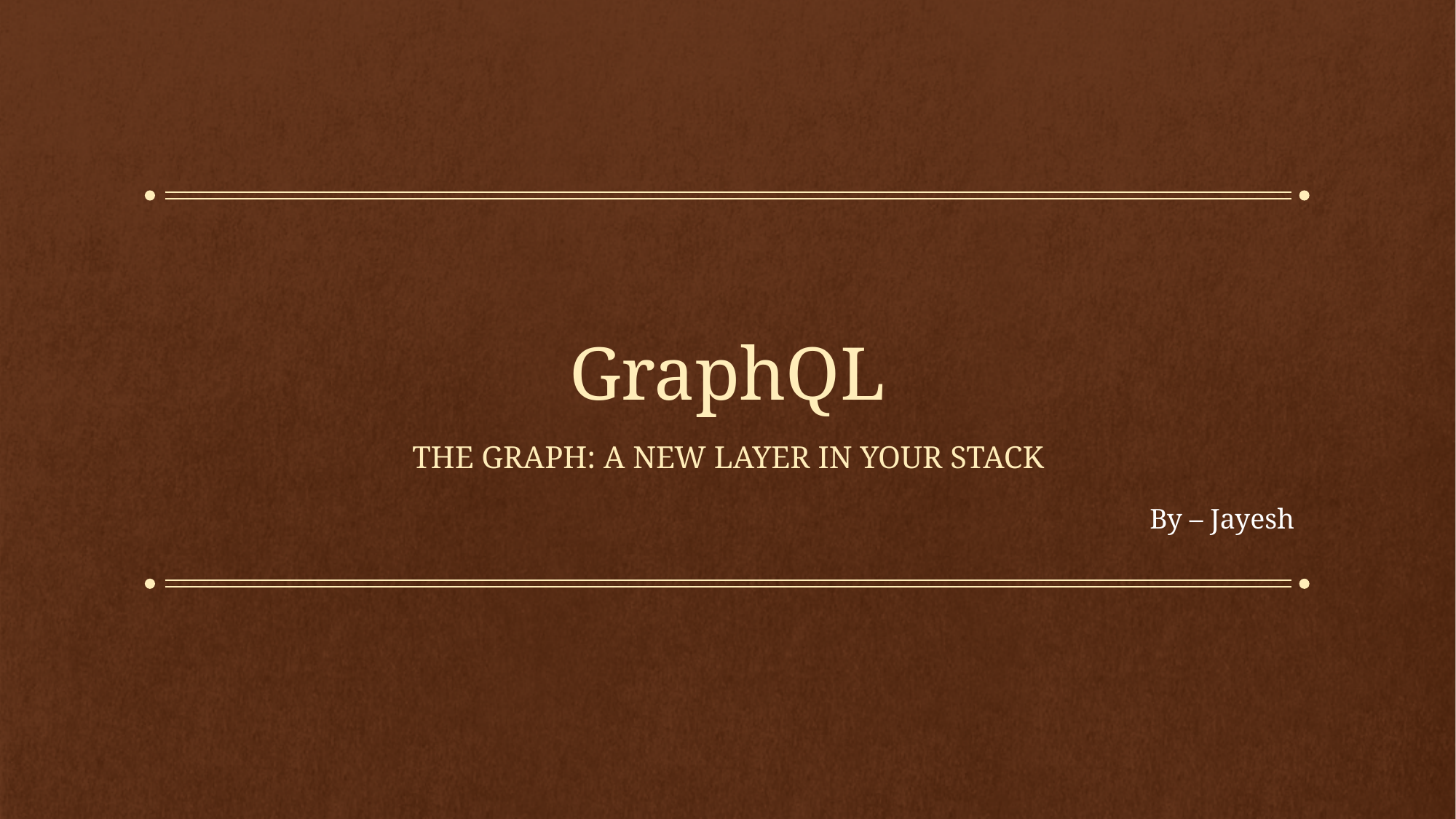

# GraphQL
The graph: a new layer in your stack
By – Jayesh